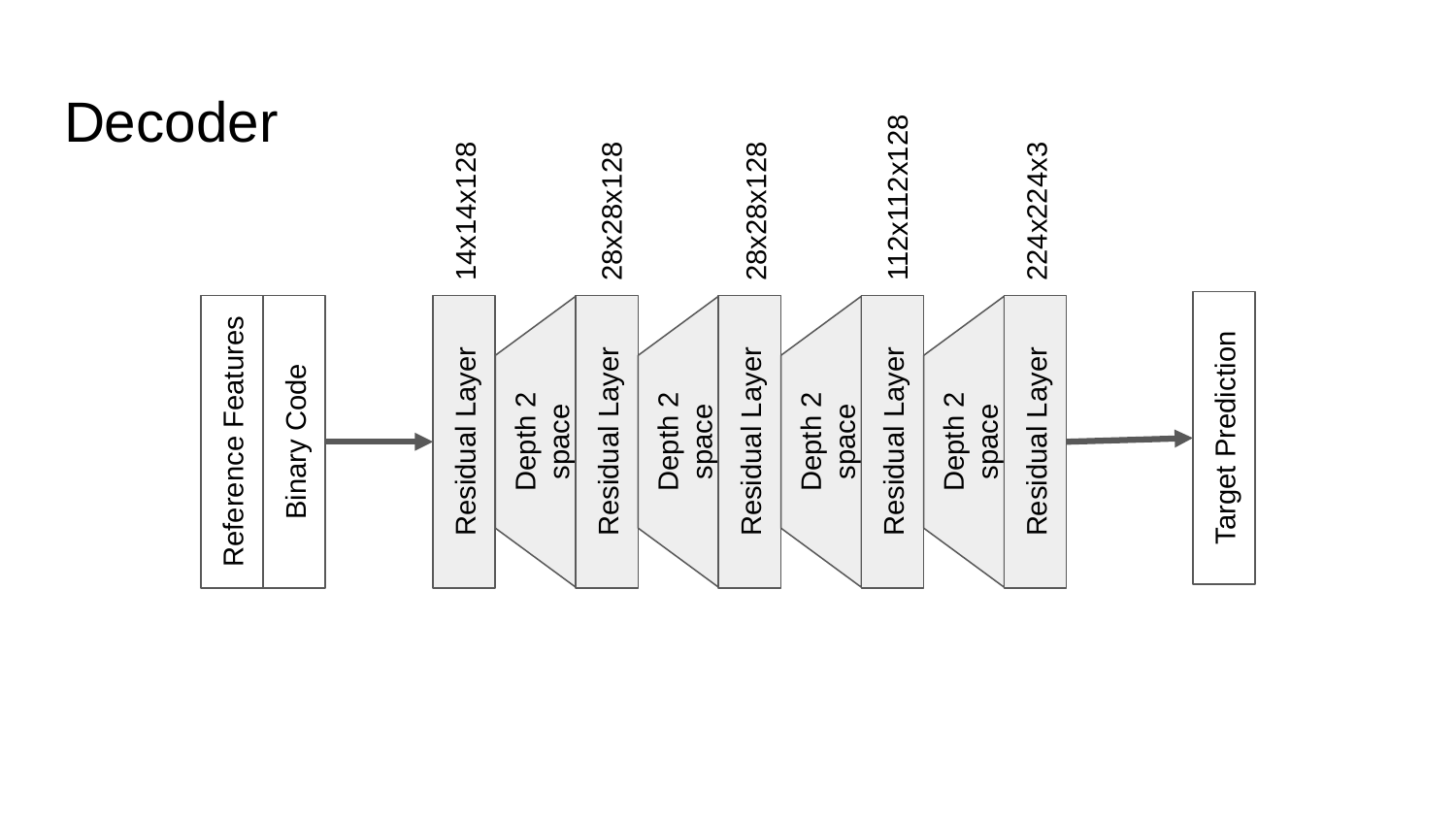

# Decoder
14x14x128
28x28x128
28x28x128
112x112x128
224x224x3
Depth 2 space
Depth 2 space
Depth 2 space
Depth 2 space
Target Prediction
Reference Features
Binary Code
Residual Layer
Residual Layer
Residual Layer
Residual Layer
Residual Layer